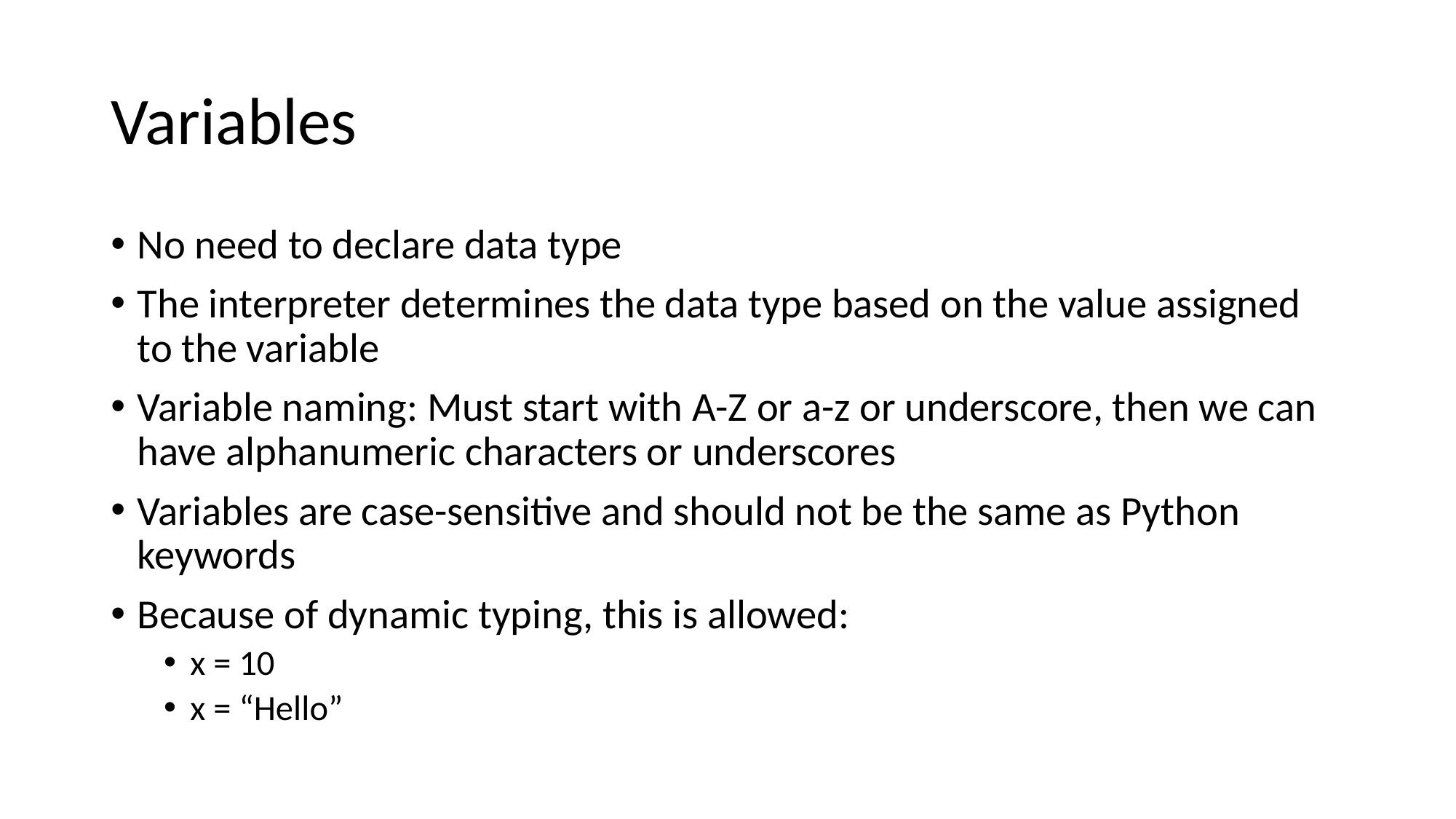

# Variables
No need to declare data type
The interpreter determines the data type based on the value assigned to the variable
Variable naming: Must start with A-Z or a-z or underscore, then we can have alphanumeric characters or underscores
Variables are case-sensitive and should not be the same as Python keywords
Because of dynamic typing, this is allowed:
x = 10
x = “Hello”